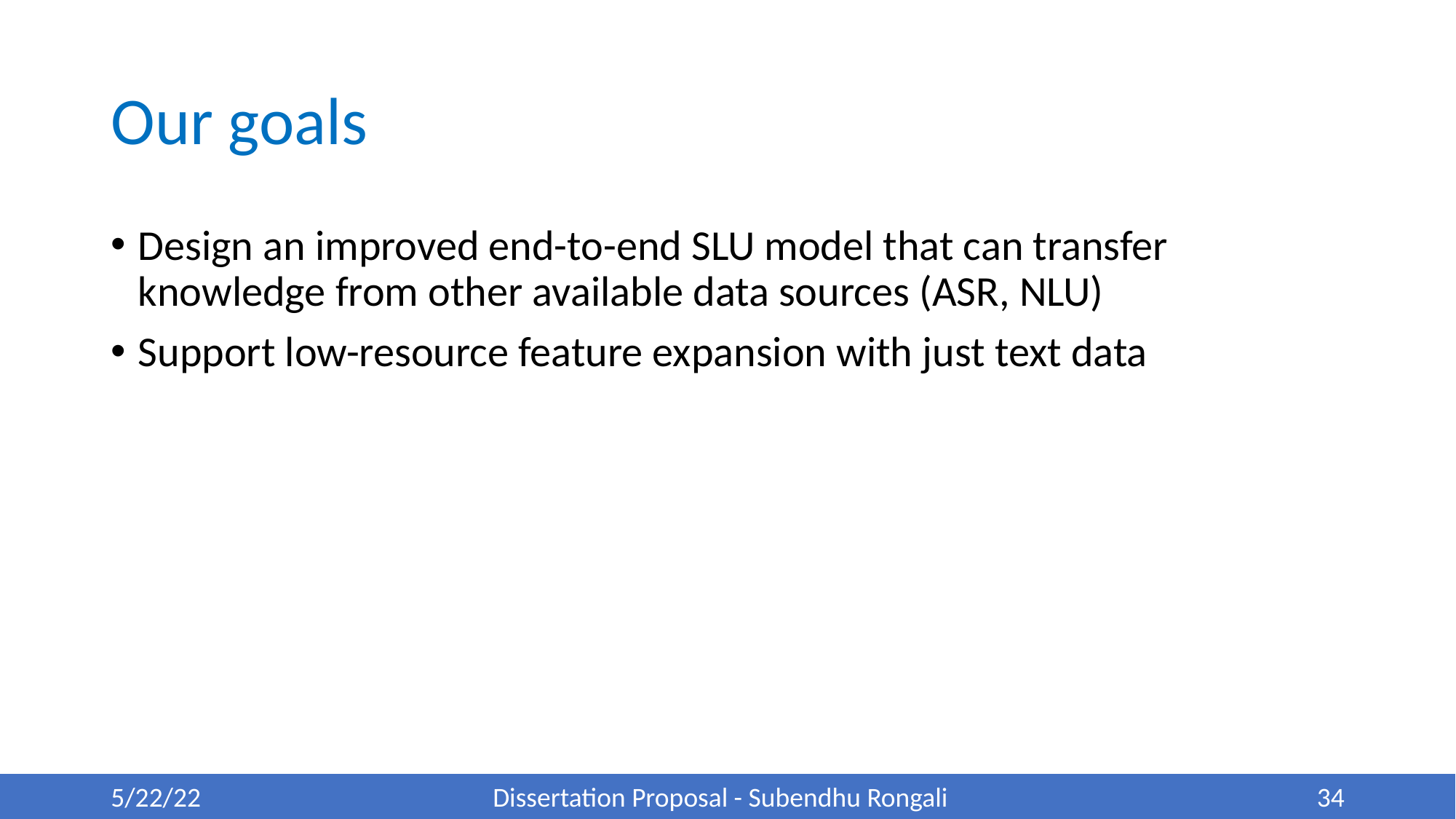

# Our goals
Design an improved end-to-end SLU model that can transfer knowledge from other available data sources (ASR, NLU)
Support low-resource feature expansion with just text data
5/22/22
Dissertation Proposal - Subendhu Rongali
34